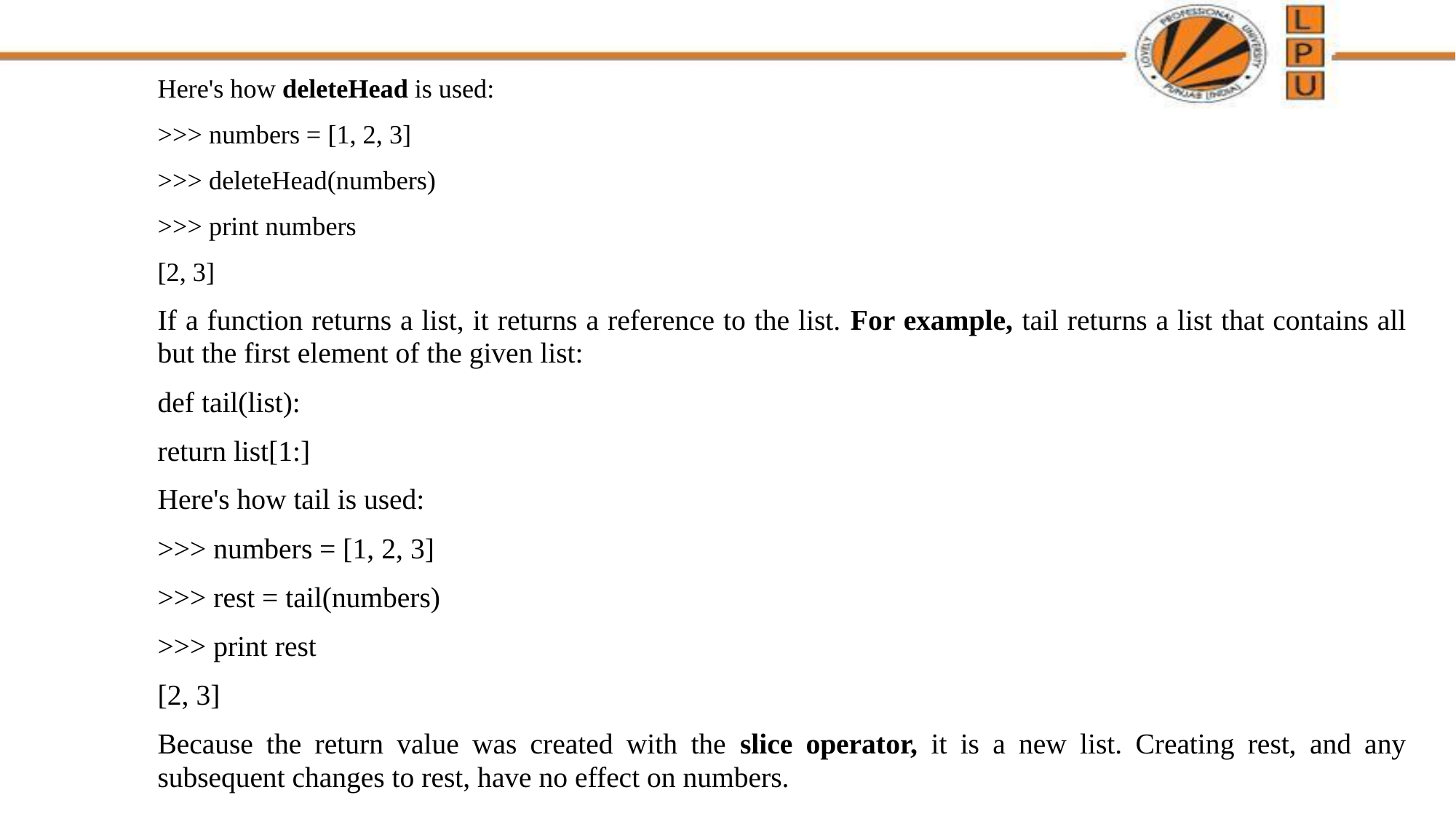

Here's how deleteHead is used:
>>> numbers = [1, 2, 3]
>>> deleteHead(numbers)
>>> print numbers
[2, 3]
If a function returns a list, it returns a reference to the list. For example, tail returns a list that contains all but the first element of the given list:
def tail(list):
return list[1:]
Here's how tail is used:
>>> numbers = [1, 2, 3]
>>> rest = tail(numbers)
>>> print rest
[2, 3]
Because the return value was created with the slice operator, it is a new list. Creating rest, and any subsequent changes to rest, have no effect on numbers.